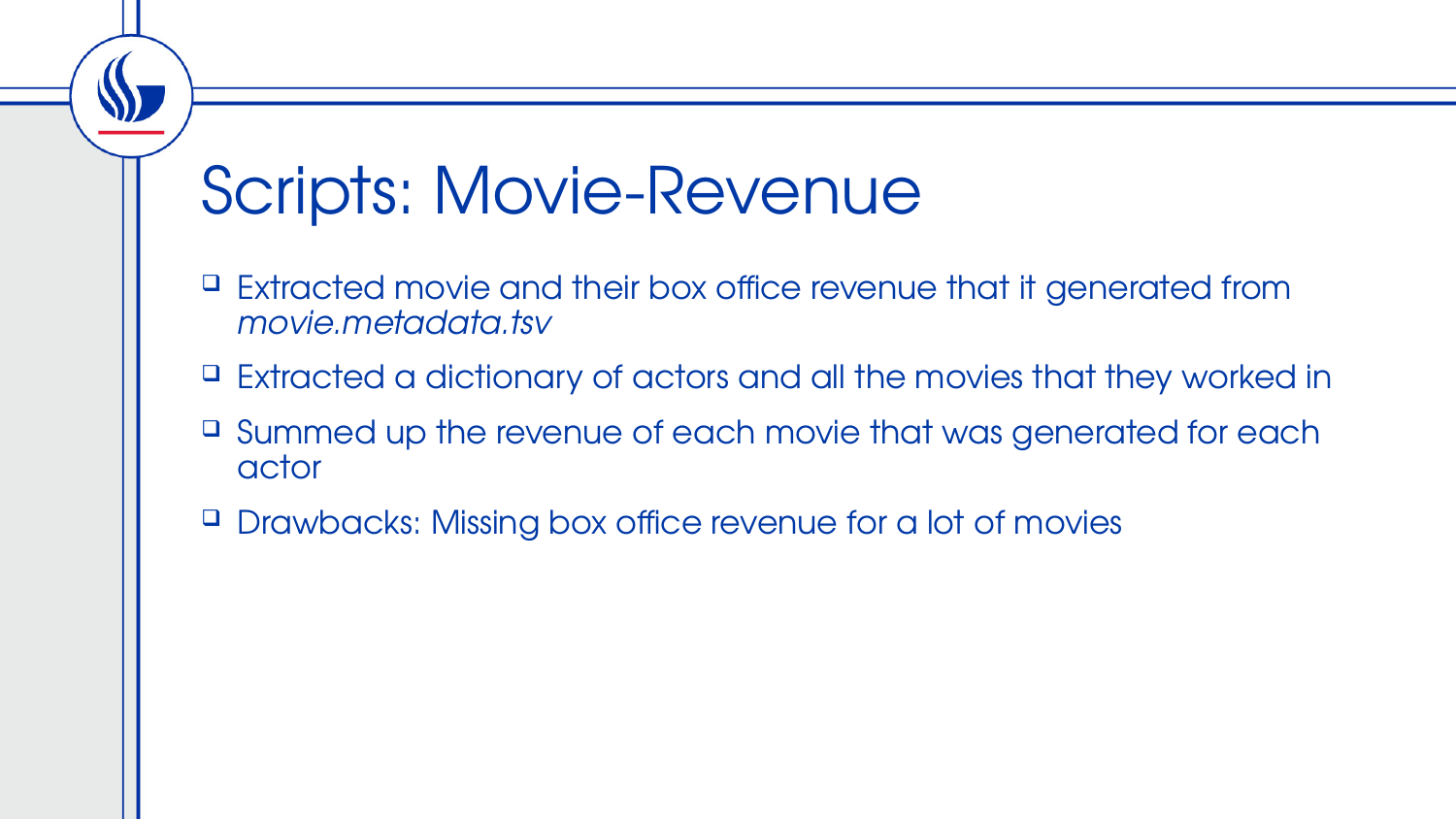

# Scripts: Movie-Revenue
Extracted movie and their box office revenue that it generated from movie.metadata.tsv
Extracted a dictionary of actors and all the movies that they worked in
Summed up the revenue of each movie that was generated for each actor
Drawbacks: Missing box office revenue for a lot of movies